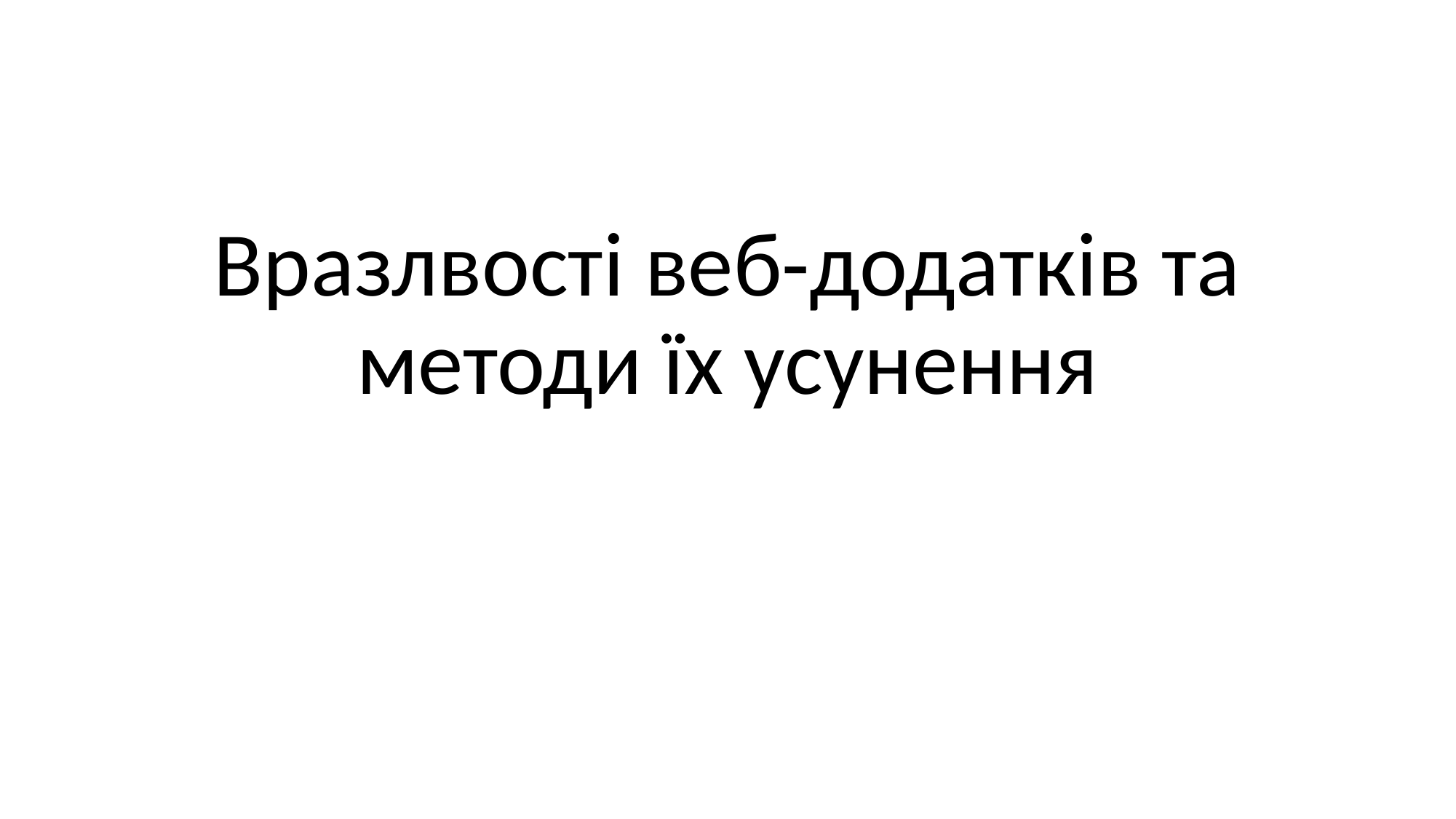

# Вразлвості веб-додатків та методи їх усунення